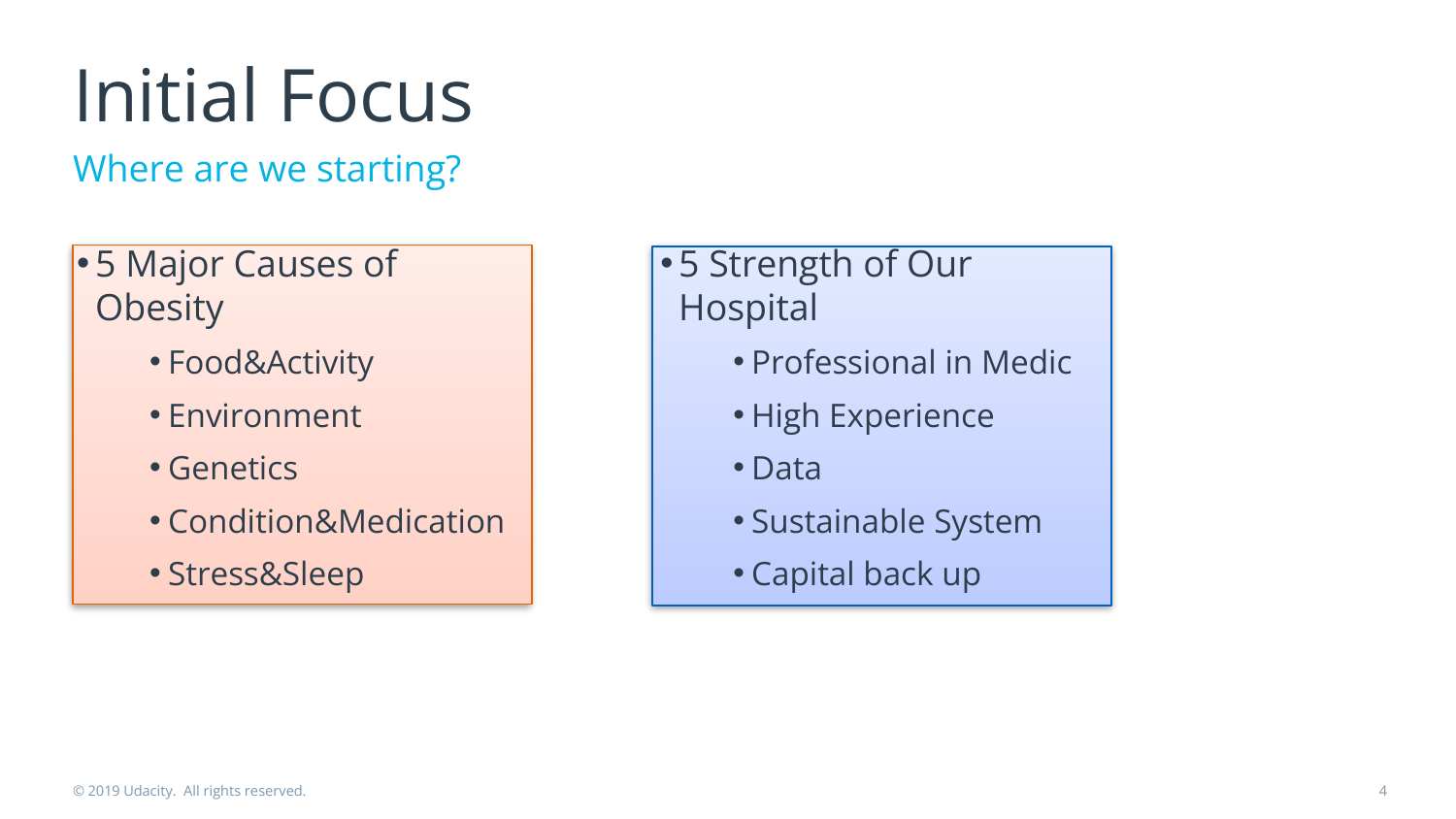

# Initial Focus
Where are we starting?

5 Strength of Our Hospital
Professional in Medic
High Experience
Data
Sustainable System
Capital back up
5 Major Causes of Obesity
Food&Activity
Environment
Genetics
Condition&Medication
Stress&Sleep
© 2019 Udacity.  All rights reserved.
4